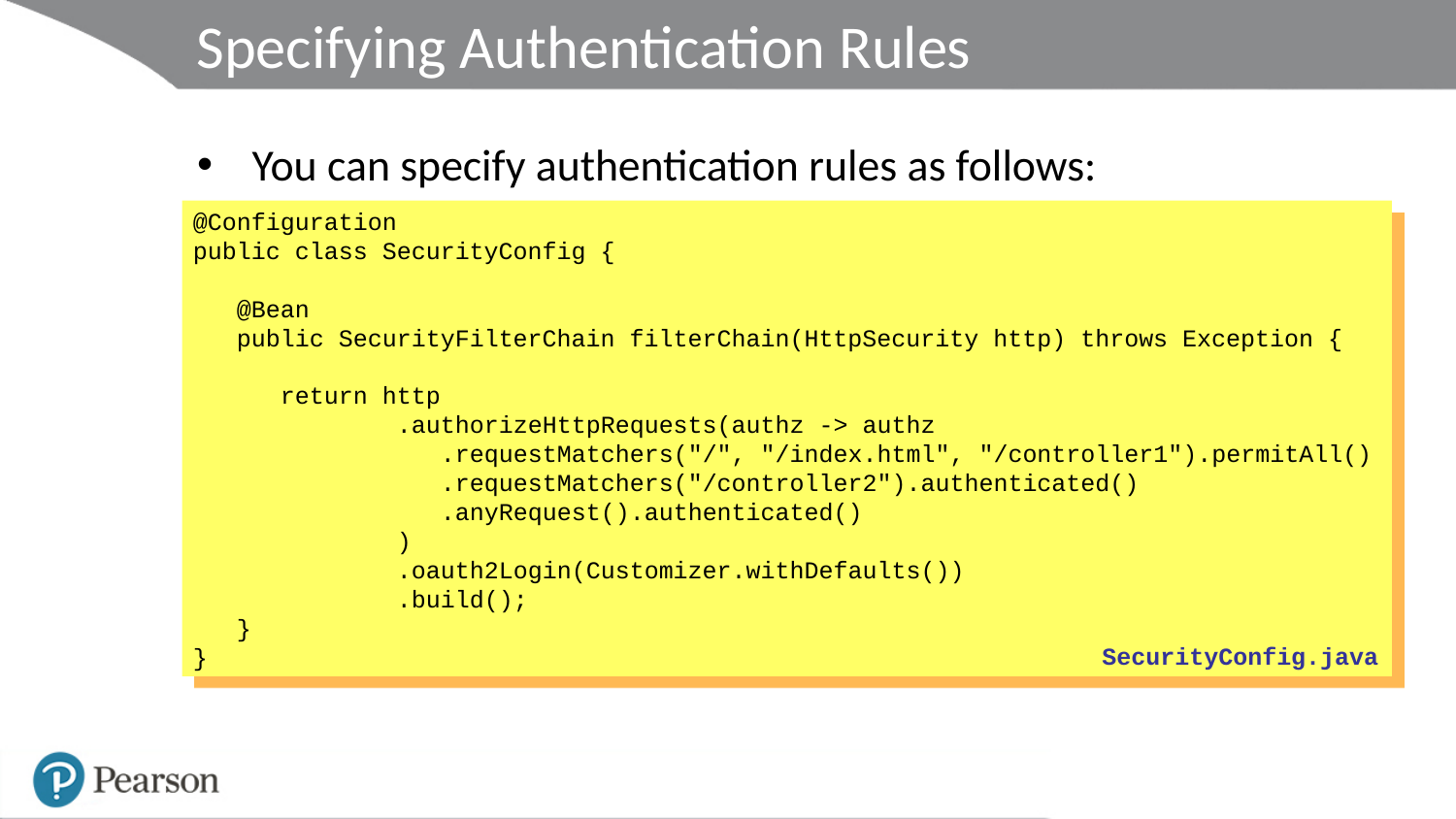

# Specifying Authentication Rules
You can specify authentication rules as follows:
@Configuration
public class SecurityConfig {

   @Bean
   public SecurityFilterChain filterChain(HttpSecurity http) throws Exception {

      return http
              .authorizeHttpRequests(authz -> authz
                 .requestMatchers("/", "/index.html", "/controller1").permitAll()
                 .requestMatchers("/controller2").authenticated()
                 .anyRequest().authenticated()
              )
              .oauth2Login(Customizer.withDefaults())
              .build();
   }
}
SecurityConfig.java